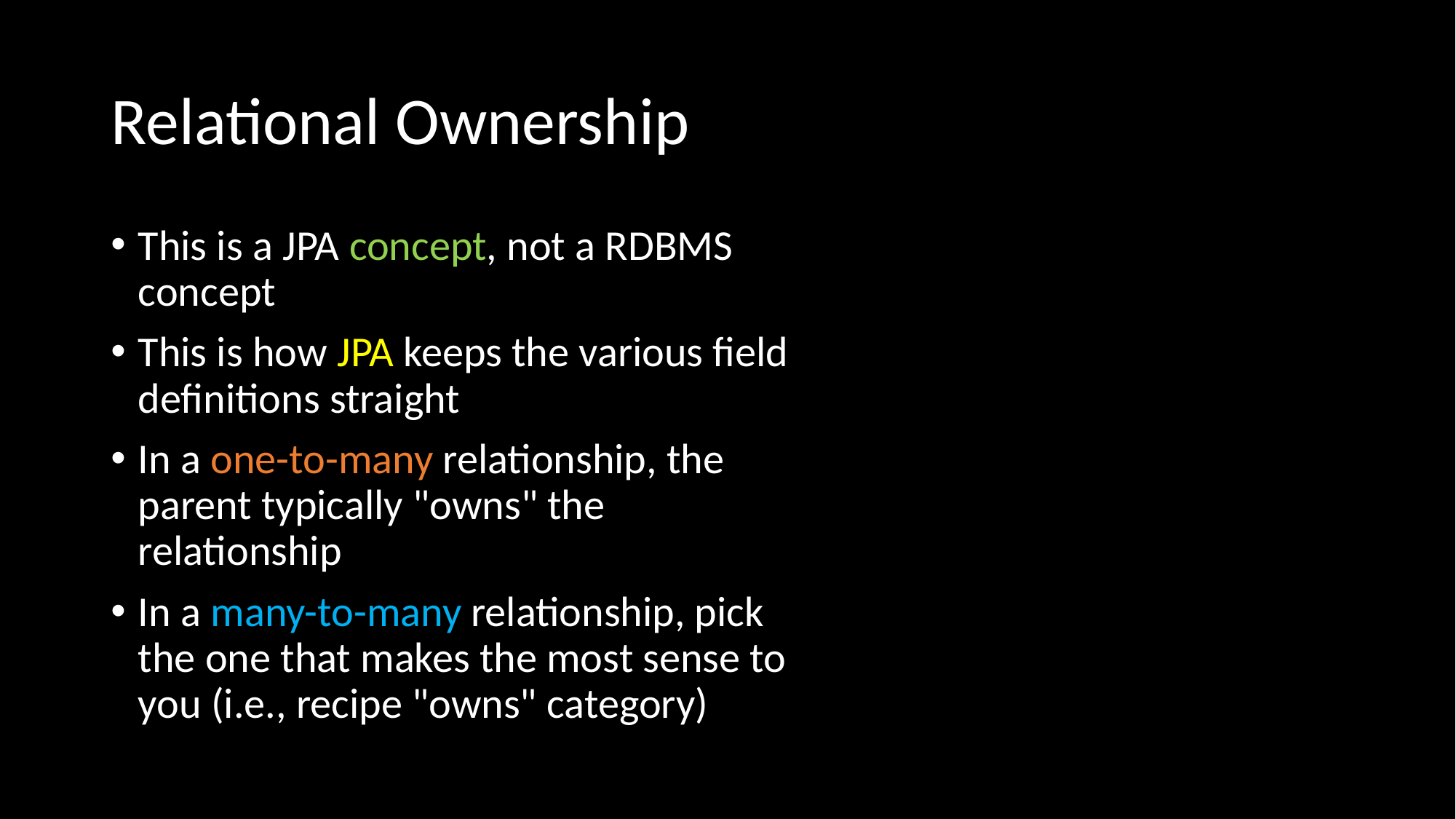

# Relational Ownership
This is a JPA concept, not a RDBMS concept
This is how JPA keeps the various field definitions straight
In a one-to-many relationship, the parent typically "owns" the relationship
In a many-to-many relationship, pick the one that makes the most sense to you (i.e., recipe "owns" category)